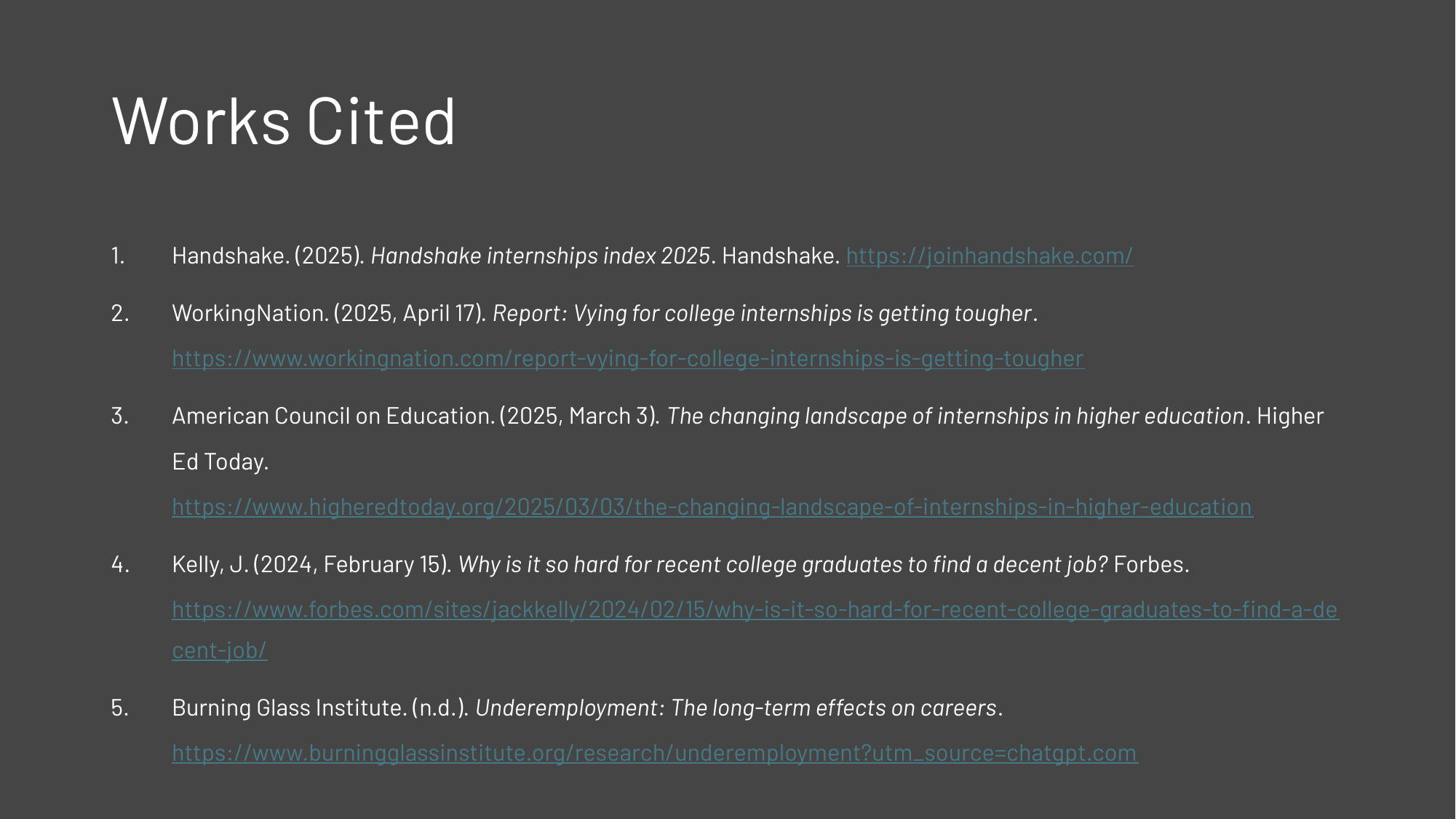

# Works Cited
Handshake. (2025). Handshake internships index 2025. Handshake. https://joinhandshake.com/
WorkingNation. (2025, April 17). Report: Vying for college internships is getting tougher. 	https://www.workingnation.com/report-vying-for-college-internships-is-getting-tougher
American Council on Education. (2025, March 3). The changing landscape of internships in higher education. Higher Ed Today. 	https://www.higheredtoday.org/2025/03/03/the-changing-landscape-of-internships-in-higher-education
Kelly, J. (2024, February 15). Why is it so hard for recent college graduates to find a decent job? Forbes. 	https://www.forbes.com/sites/jackkelly/2024/02/15/why-is-it-so-hard-for-recent-college-graduates-to-find-	a-decent-job/
Burning Glass Institute. (n.d.). Underemployment: The long-term effects on careers. 	https://www.burningglassinstitute.org/research/underemployment?utm_source=chatgpt.com